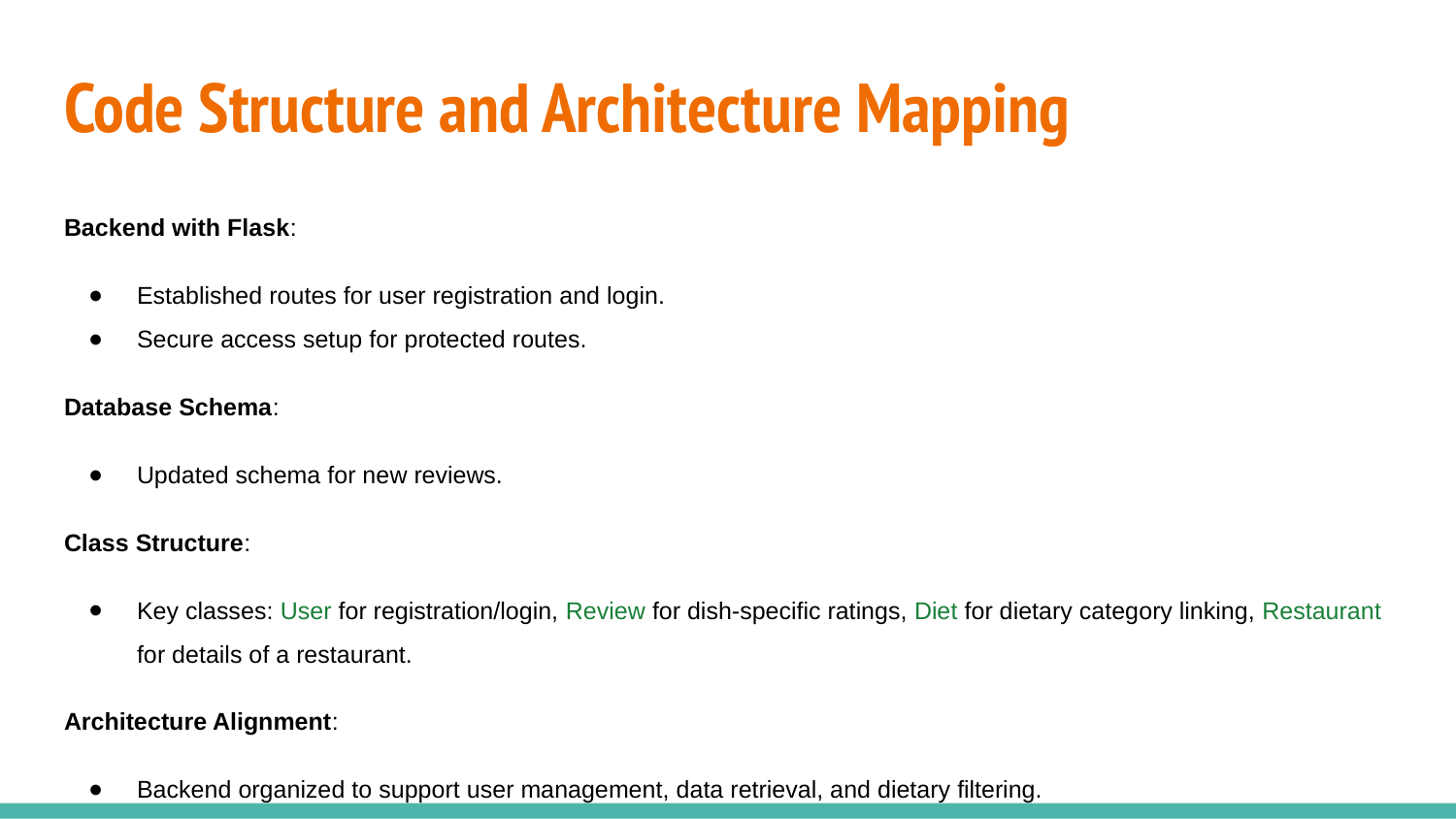

# Code Structure and Architecture Mapping
Backend with Flask:
Established routes for user registration and login.
Secure access setup for protected routes.
Database Schema:
Updated schema for new reviews.
Class Structure:
Key classes: User for registration/login, Review for dish-specific ratings, Diet for dietary category linking, Restaurant for details of a restaurant.
Architecture Alignment:
Backend organized to support user management, data retrieval, and dietary filtering.